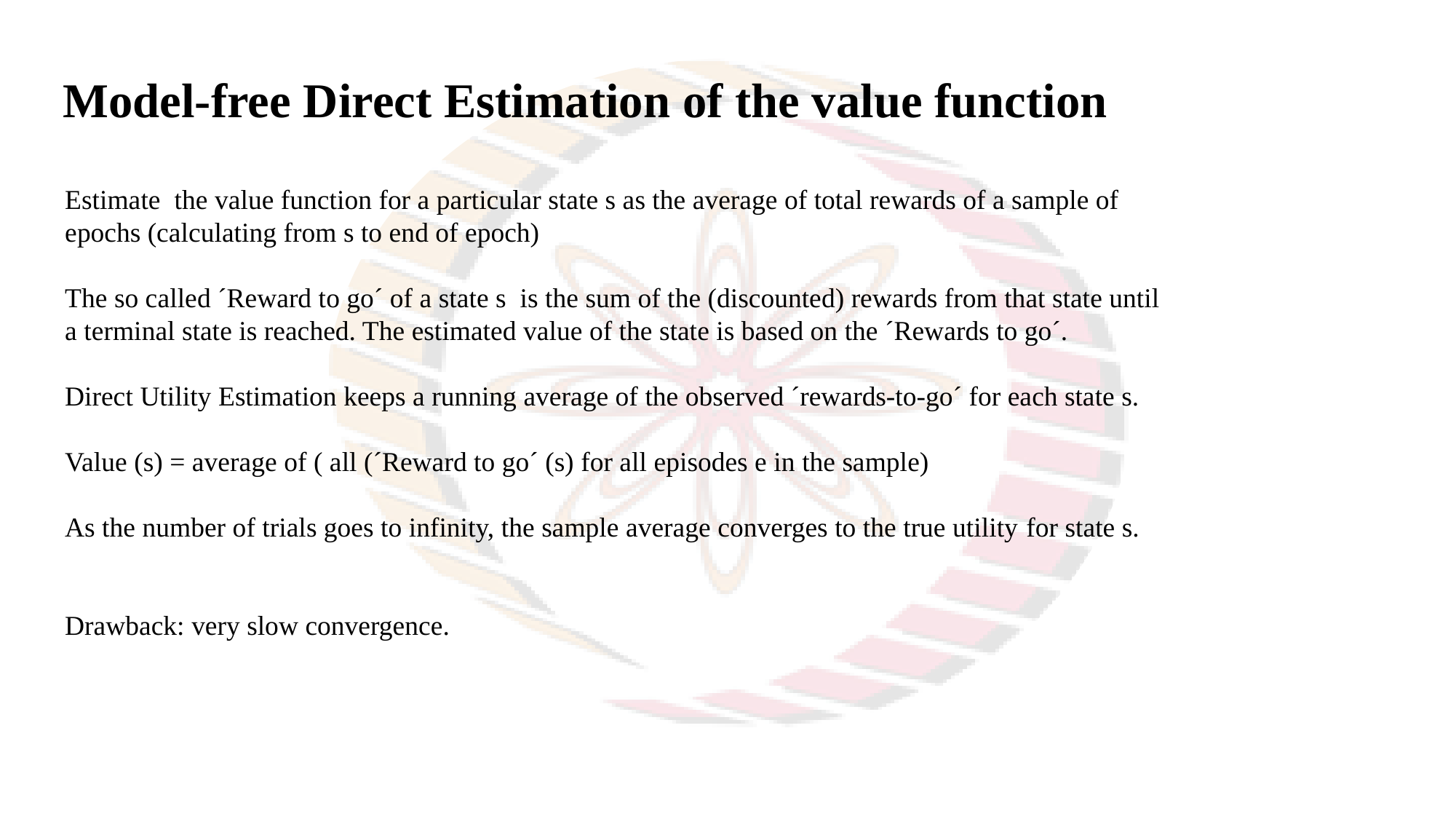

Model-free Direct Estimation of the value function
Estimate  the value function for a particular state s as the average of total rewards of a sample of epochs (calculating from s to end of epoch)

The so called ´Reward to go´ of a state s  is the sum of the (discounted) rewards from that state until a terminal state is reached. The estimated value of the state is based on the ´Rewards to go´.

Direct Utility Estimation keeps a running average of the observed ´rewards‐to‐go´ for each state s.

Value (s) = average of ( all (´Reward to go´ (s) for all episodes e in the sample)

As the number of trials goes to infinity, the sample average converges to the true utility for state s.

Drawback: very slow convergence.